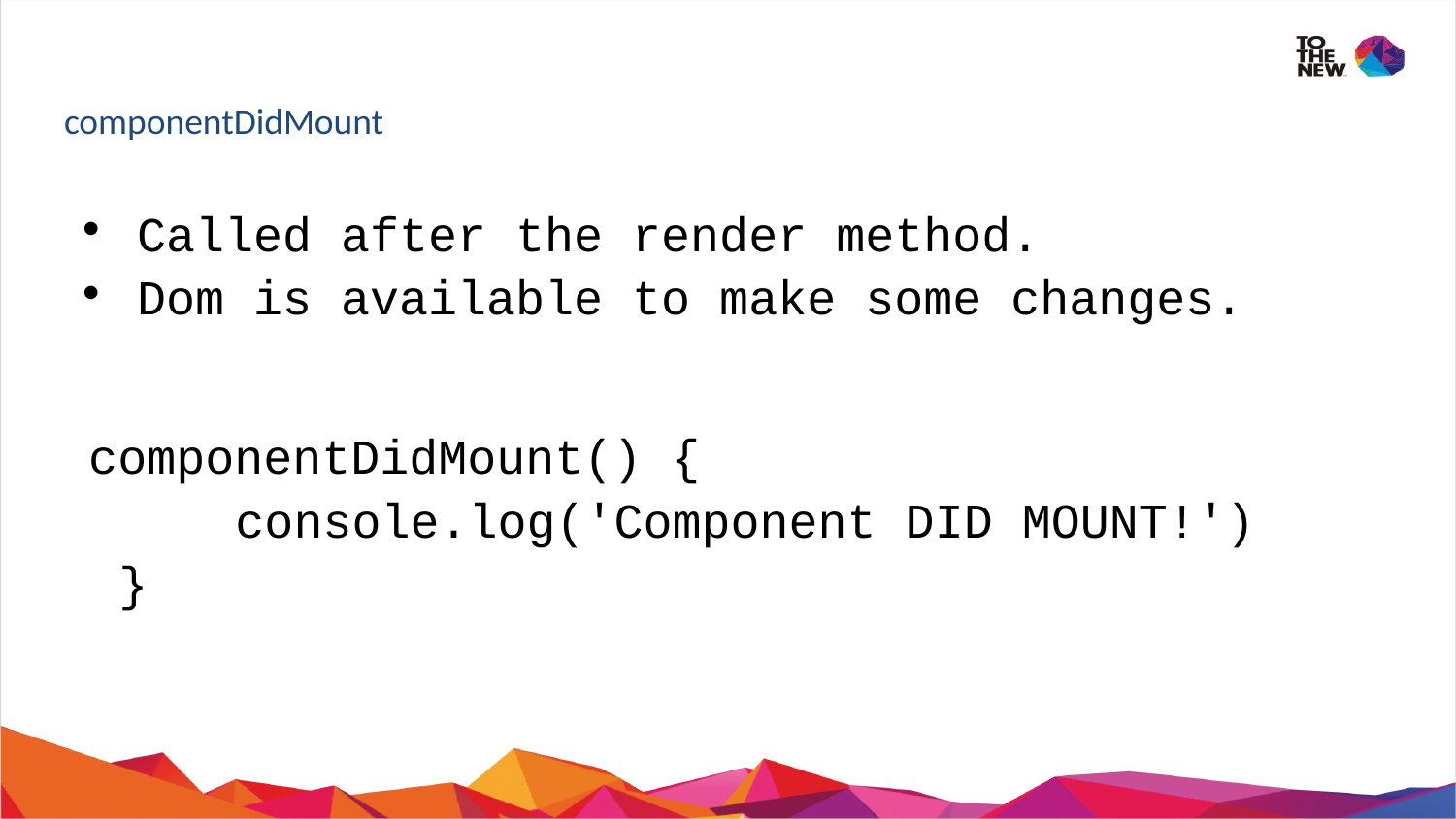

# componentDidMount
Called after the render method.
Dom is available to make some changes.

componentDidMount() {
    console.log('Component DID MOUNT!')
}